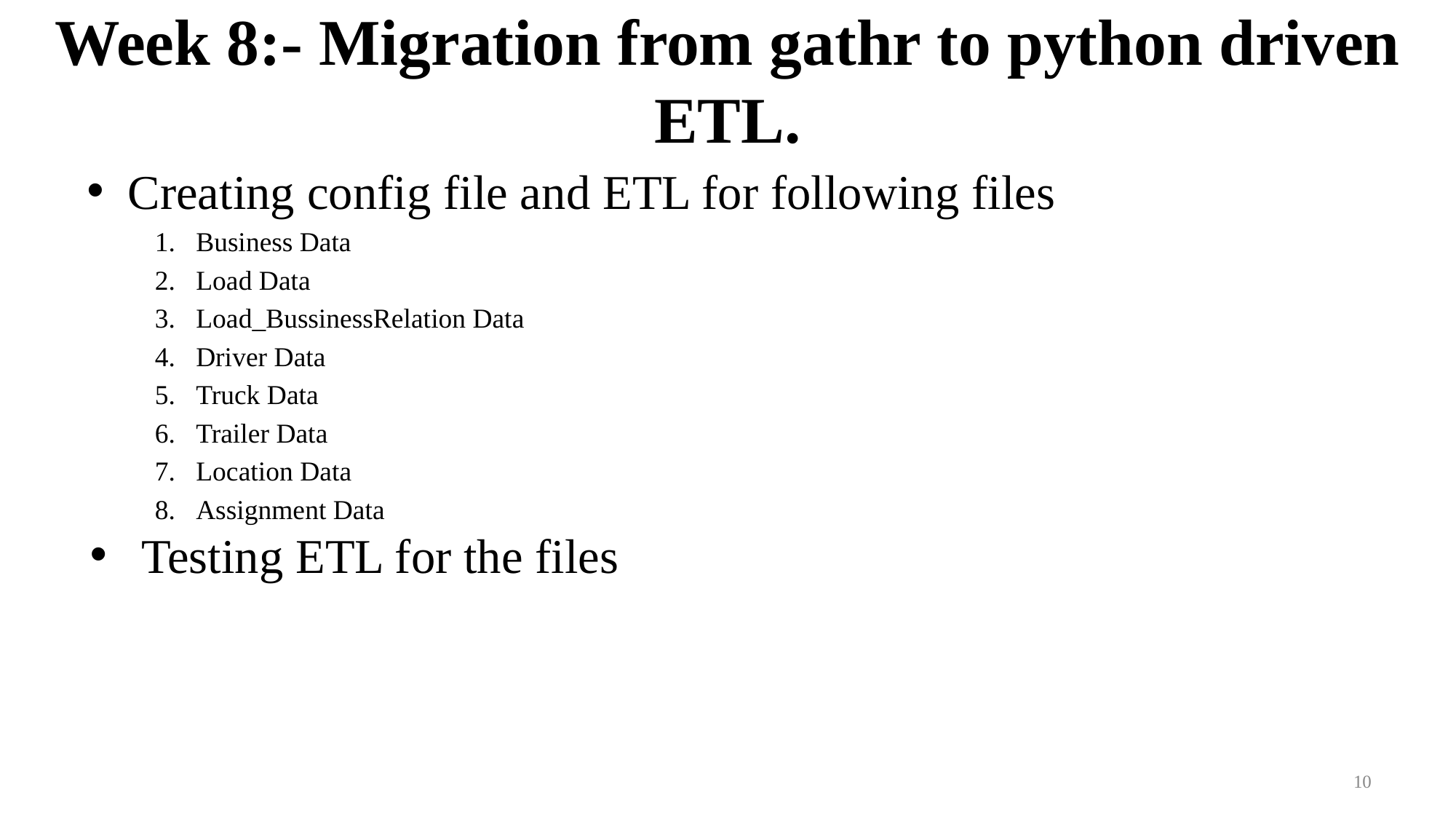

# Week 8:- Migration from gathr to python driven ETL.
Creating config file and ETL for following files
Business Data
Load Data
Load_BussinessRelation Data
Driver Data
Truck Data
Trailer Data
Location Data
Assignment Data
Testing ETL for the files

10